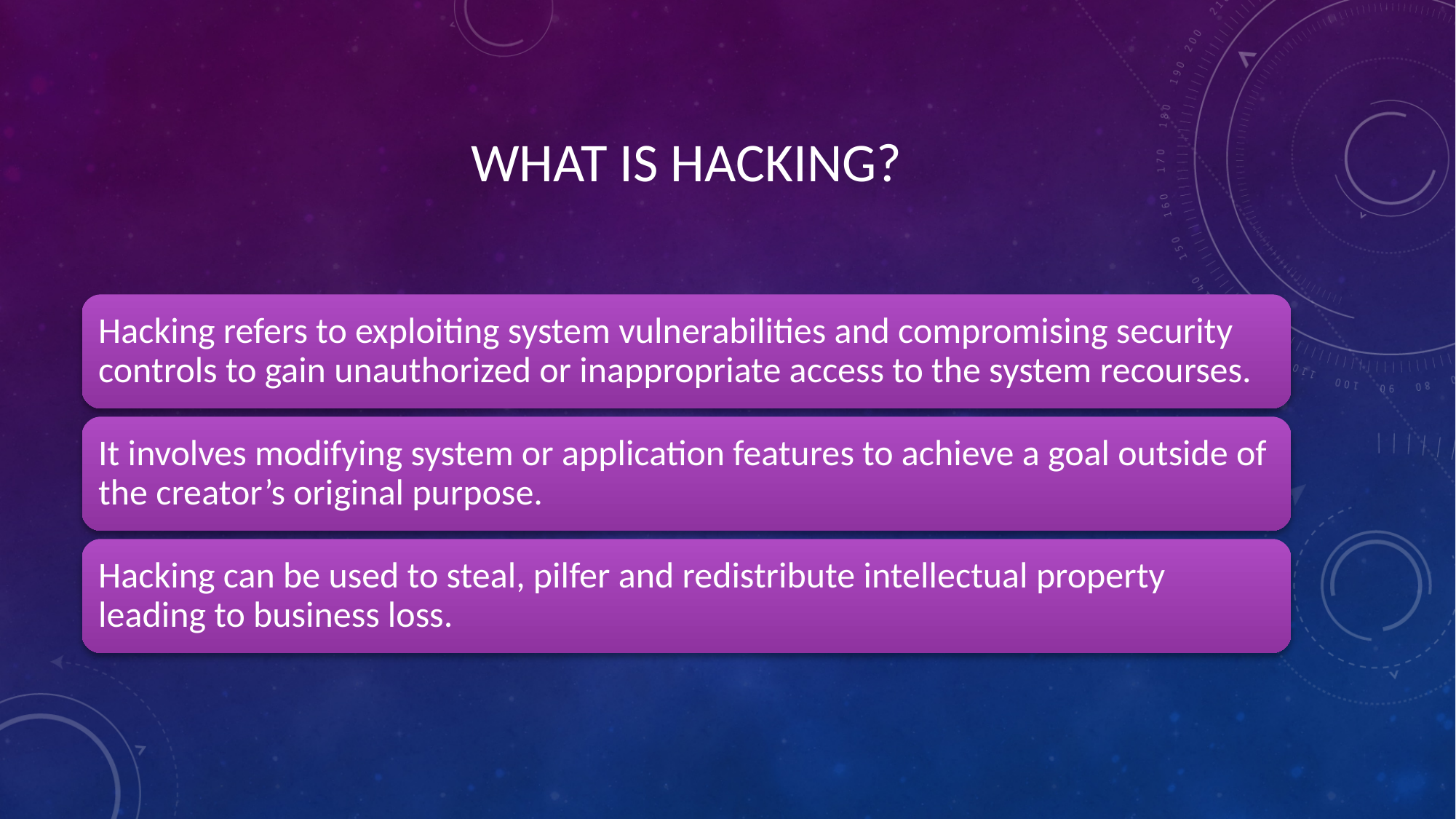

# What is hacking?
Hacking refers to exploiting system vulnerabilities and compromising security controls to gain unauthorized or inappropriate access to the system recourses.
It involves modifying system or application features to achieve a goal outside of the creator’s original purpose.
Hacking can be used to steal, pilfer and redistribute intellectual property leading to business loss.